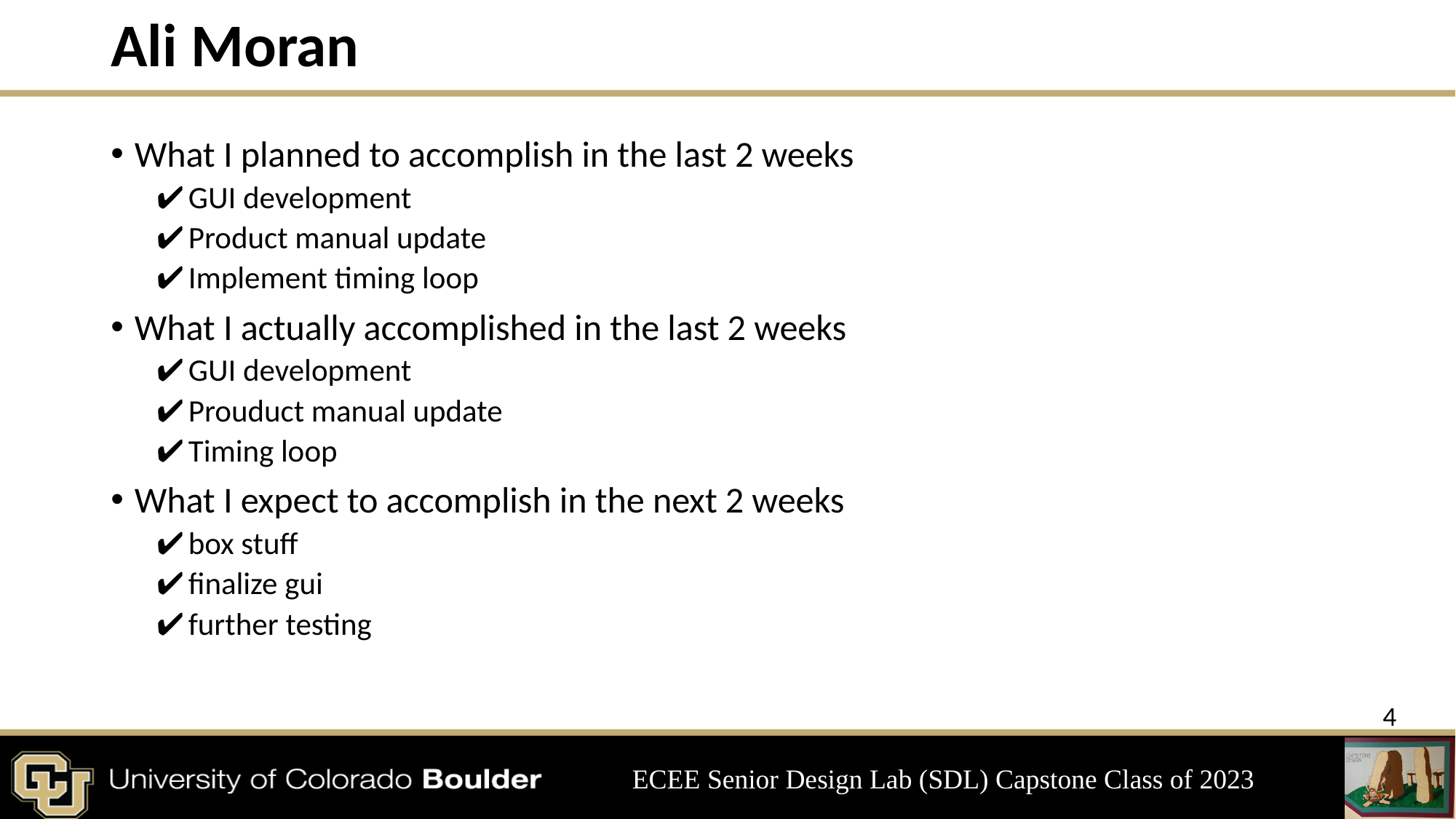

# Ali Moran
What I planned to accomplish in the last 2 weeks
 GUI development
 Product manual update
 Implement timing loop
What I actually accomplished in the last 2 weeks
 GUI development
 Prouduct manual update
 Timing loop
What I expect to accomplish in the next 2 weeks
 box stuff
 finalize gui
 further testing
4